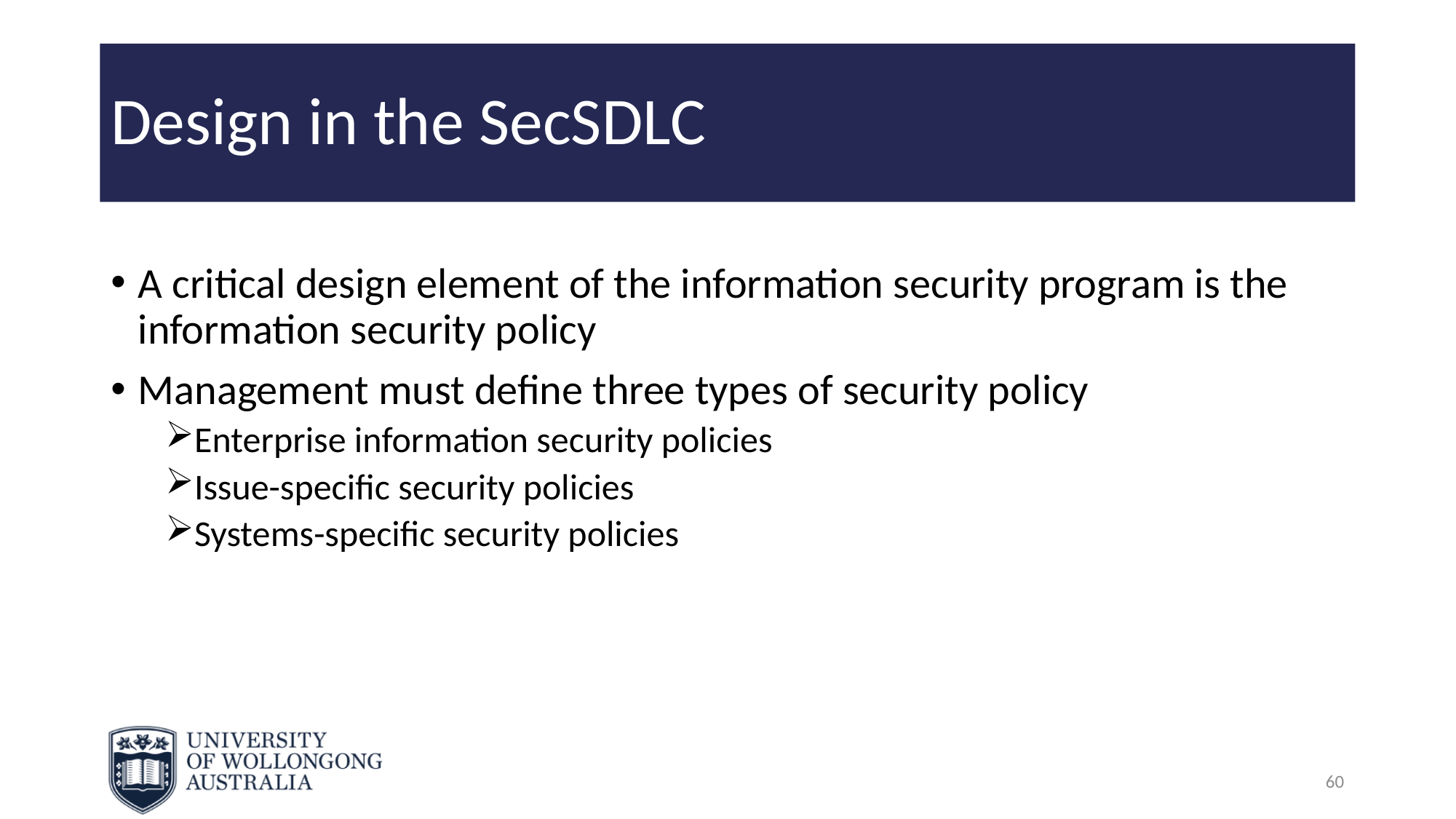

# Design in the SecSDLC
A critical design element of the information security program is the information security policy
Management must define three types of security policy
Enterprise information security policies
Issue-specific security policies
Systems-specific security policies
60